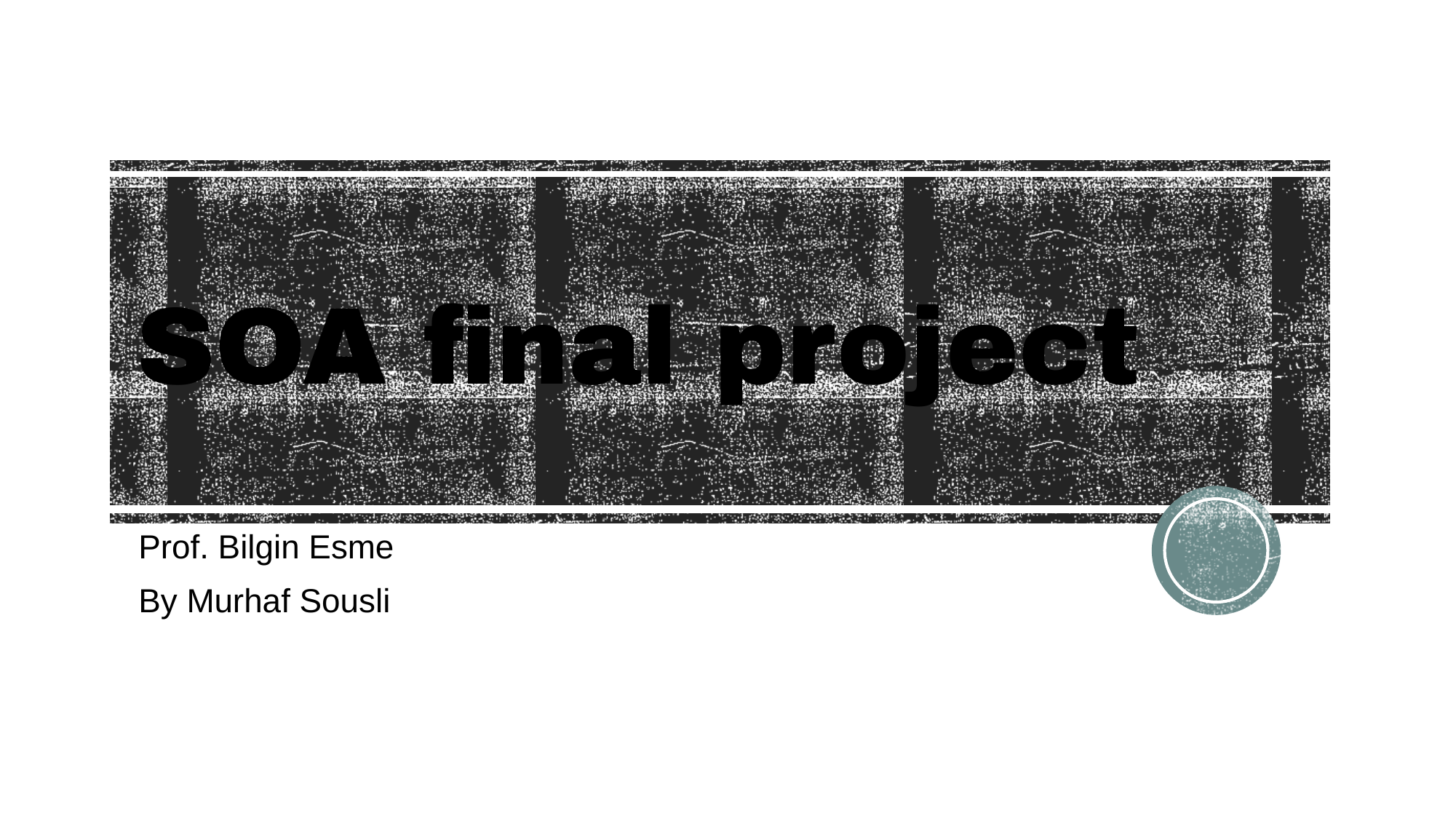

# SOA final project
Prof. Bilgin Esme
By Murhaf Sousli